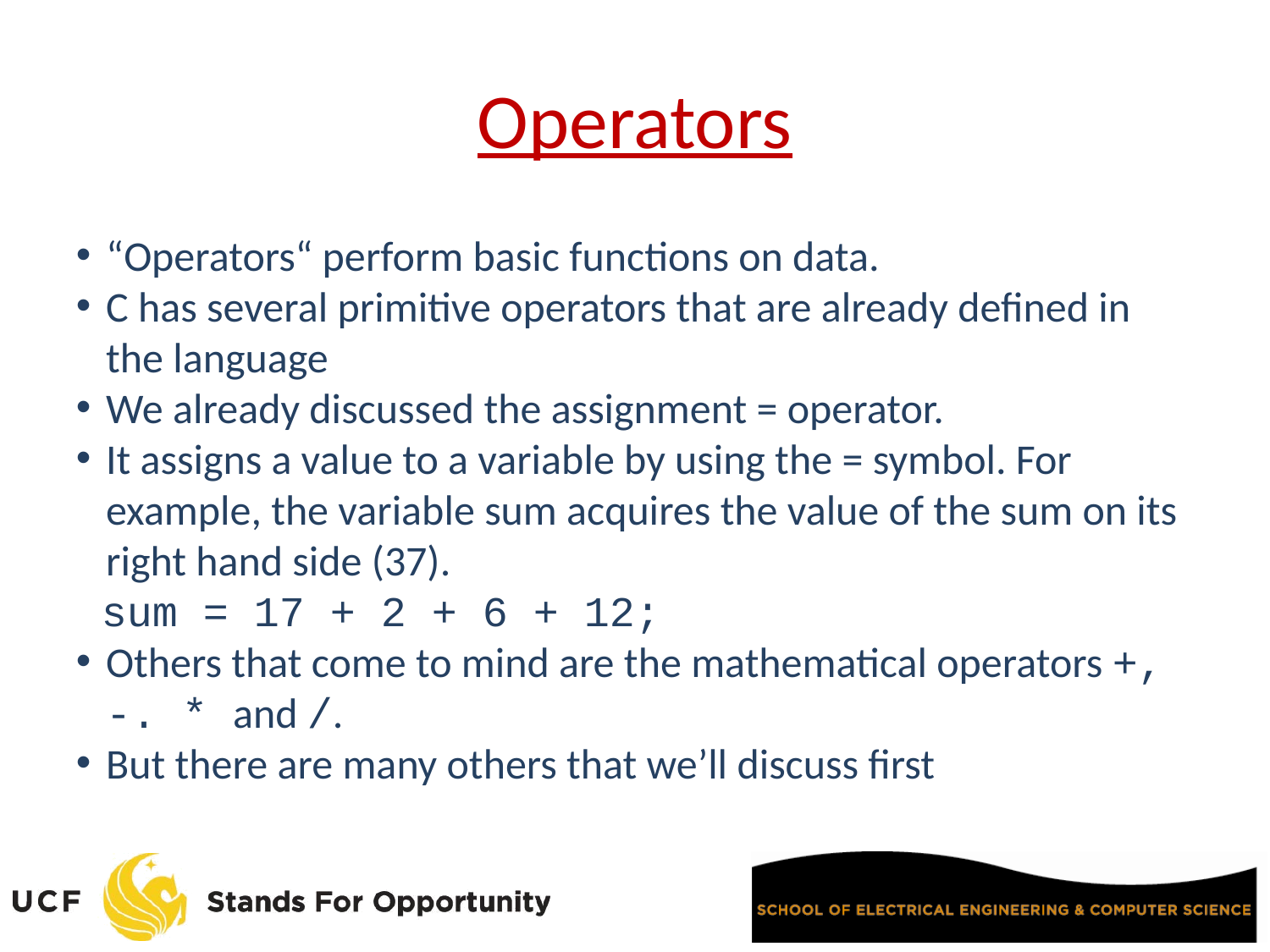

Operators
“Operators“ perform basic functions on data.
C has several primitive operators that are already defined in the language
We already discussed the assignment = operator.
It assigns a value to a variable by using the = symbol. For example, the variable sum acquires the value of the sum on its right hand side (37).
 sum = 17 + 2 + 6 + 12;
Others that come to mind are the mathematical operators +, -. * and /.
But there are many others that we’ll discuss first